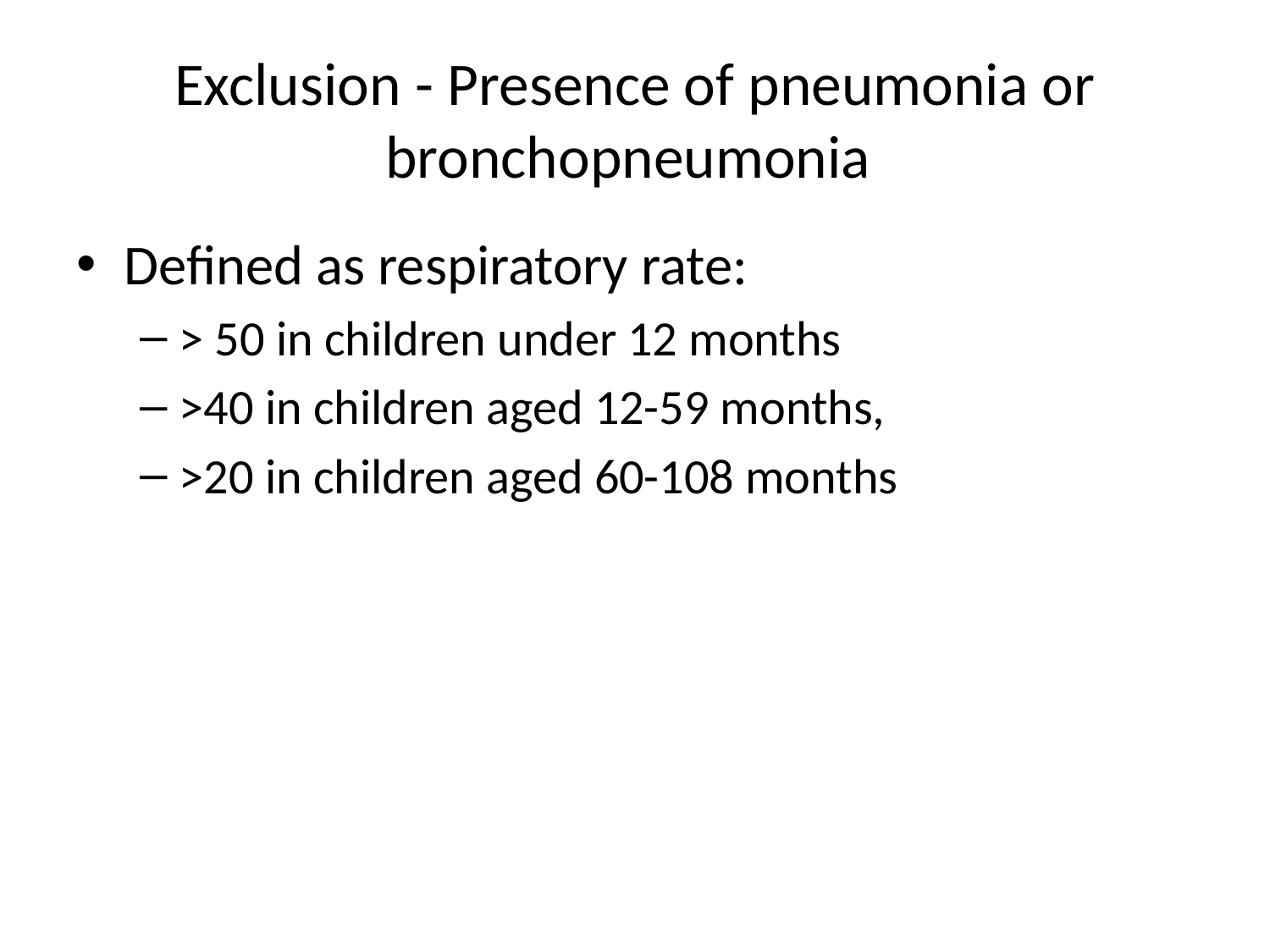

# Exclusion - Presence of pneumonia or bronchopneumonia
Defined as respiratory rate:
> 50 in children under 12 months
>40 in children aged 12-59 months,
>20 in children aged 60-108 months